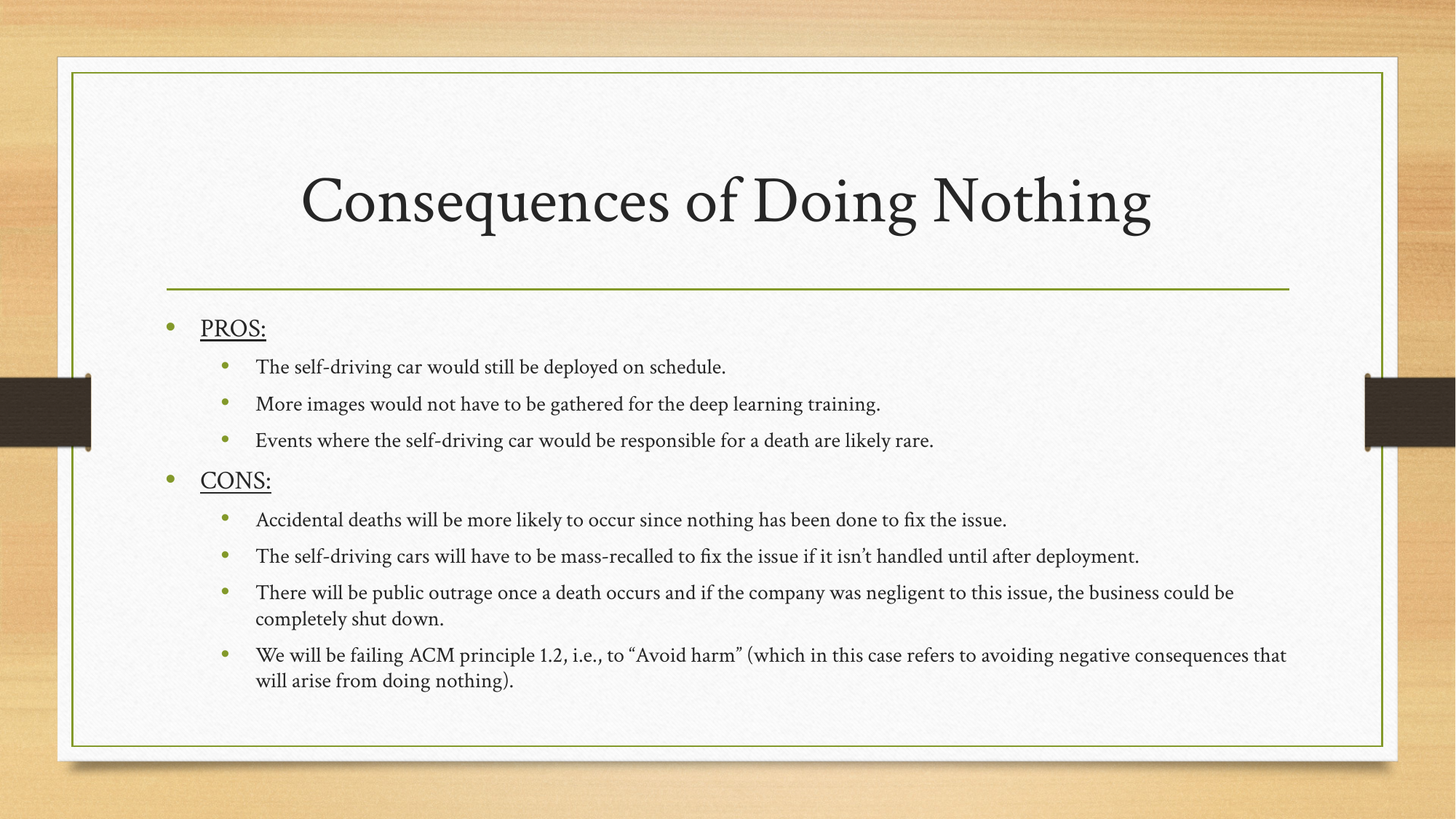

# Consequences of Doing Nothing
PROS:
The self-driving car would still be deployed on schedule.
More images would not have to be gathered for the deep learning training.
Events where the self-driving car would be responsible for a death are likely rare.
CONS:
Accidental deaths will be more likely to occur since nothing has been done to fix the issue.
The self-driving cars will have to be mass-recalled to fix the issue if it isn’t handled until after deployment.
There will be public outrage once a death occurs and if the company was negligent to this issue, the business could be completely shut down.
We will be failing ACM principle 1.2, i.e., to “Avoid harm” (which in this case refers to avoiding negative consequences that will arise from doing nothing).